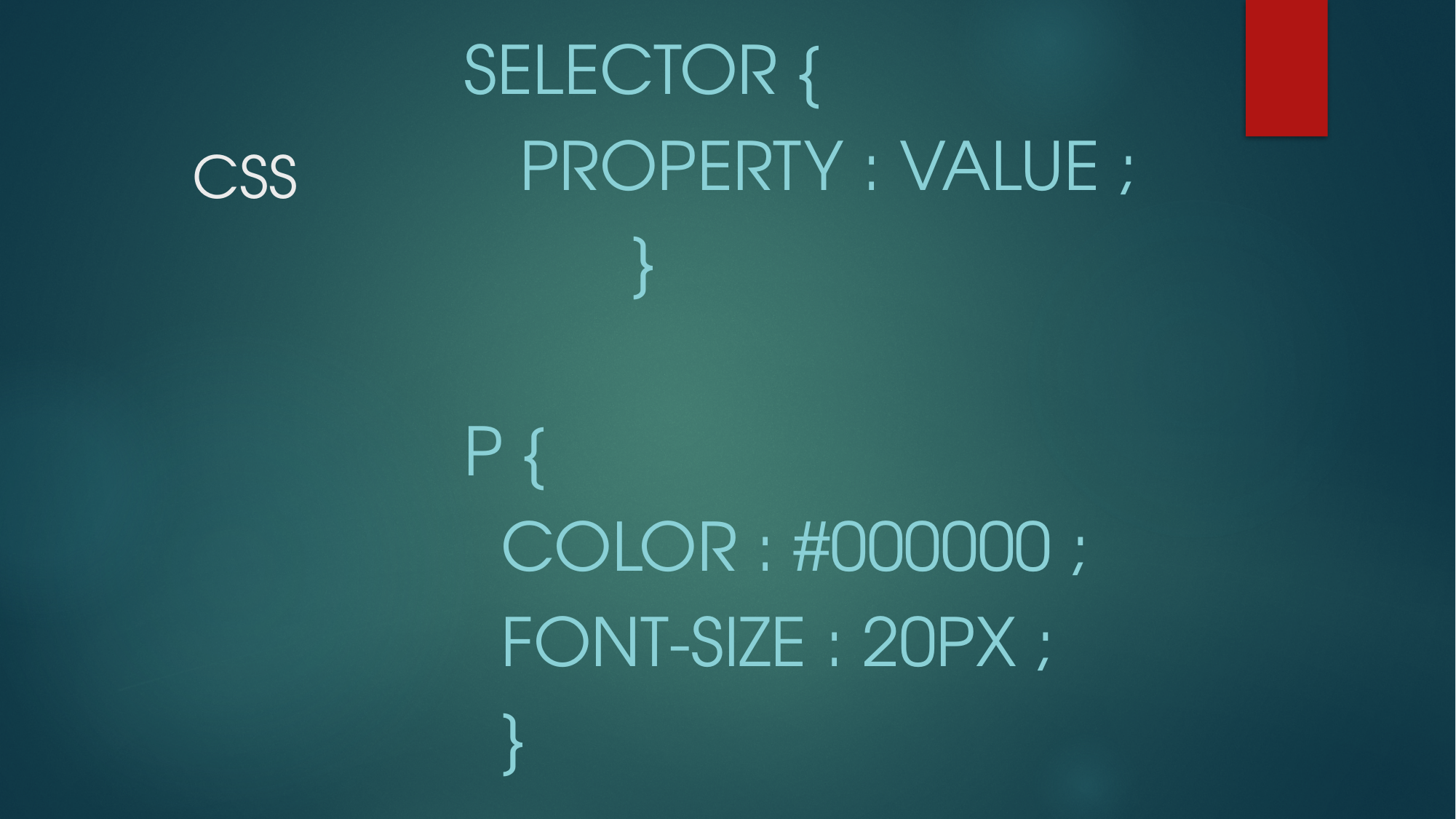

selector {
   property : value ;
         }

p {
  color : #000000 ;
  font-size : 20px ;
  }
# CSS